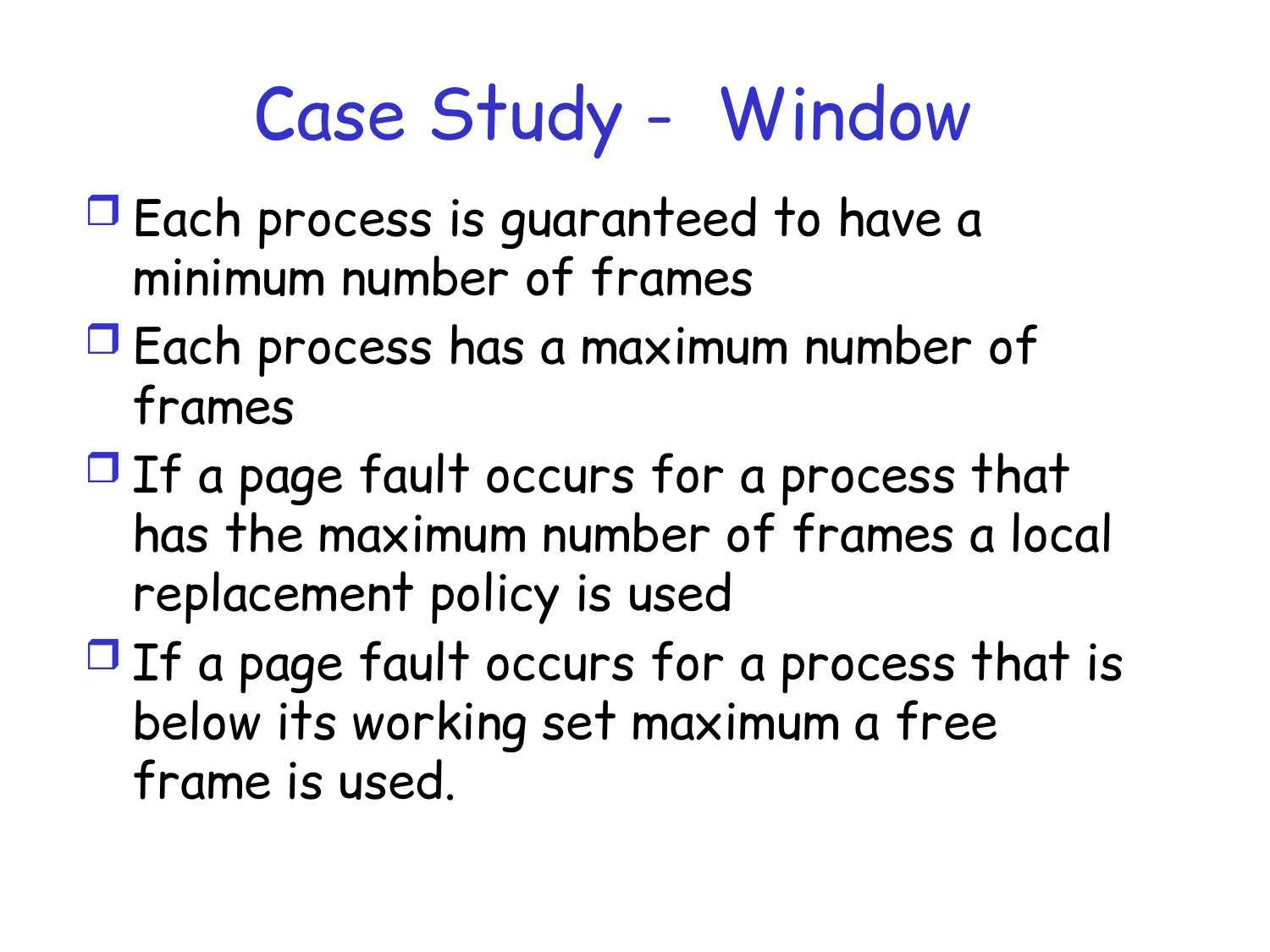

# Case Study -  Window
Each process is guaranteed to have a minimum number of frames
Each process has a maximum number of frames
If a page fault occurs for a process that has the maximum number of frames a local replacement policy is used
If a page fault occurs for a process that is below its working set maximum a free frame is used.